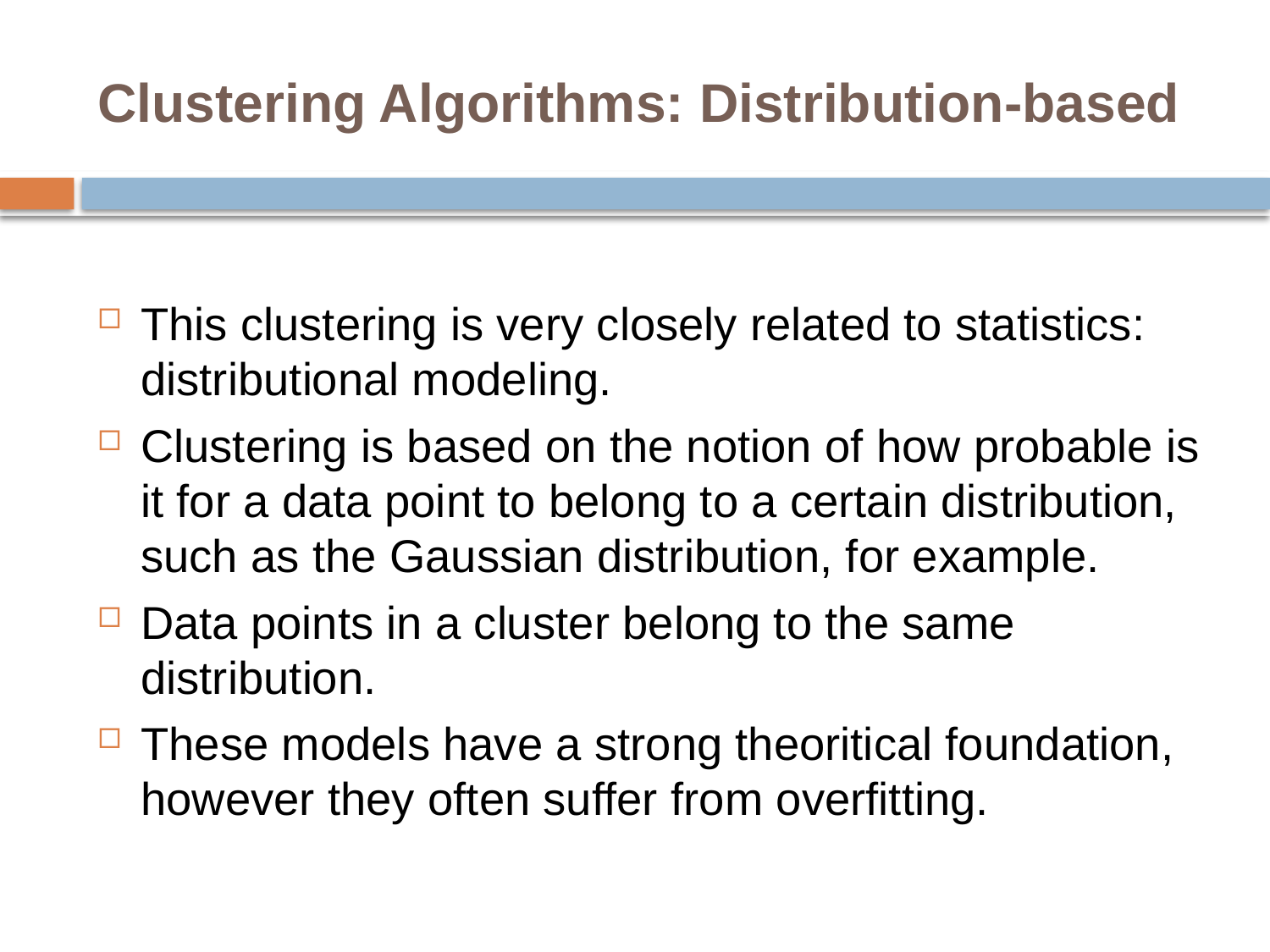

# Clustering Algorithms: Distribution-based

This clustering is very closely related to statistics: distributional modeling.
Clustering is based on the notion of how probable is it for a data point to belong to a certain distribution, such as the Gaussian distribution, for example.
Data points in a cluster belong to the same distribution.
These models have a strong theoritical foundation, however they often suffer from overfitting.